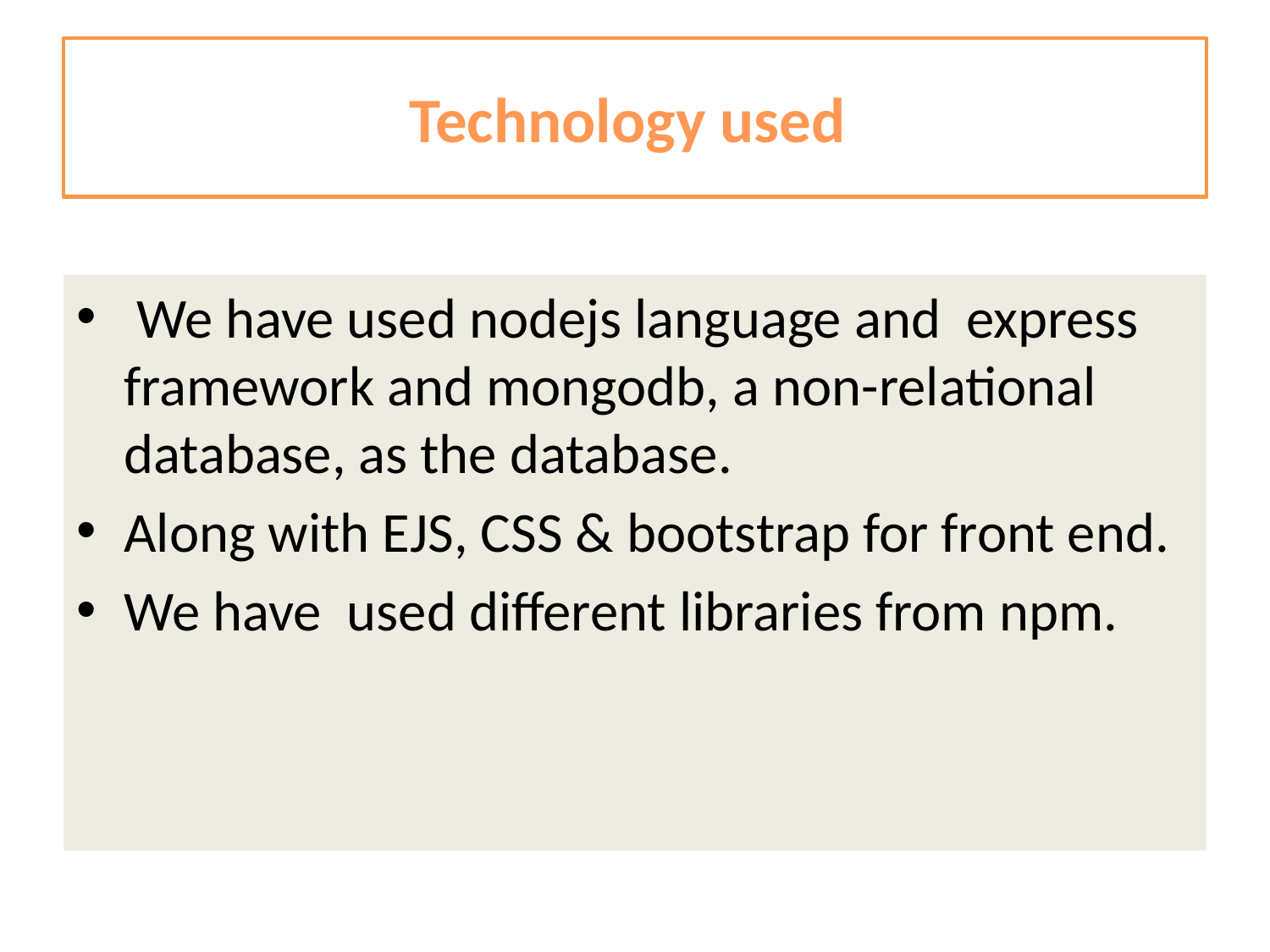

Technology used
# Technology Used
 We have used nodejs language and  express framework and mongodb, a non-relational database, as the database.
Along with EJS, CSS & bootstrap for front end.
We have  used different libraries from npm.